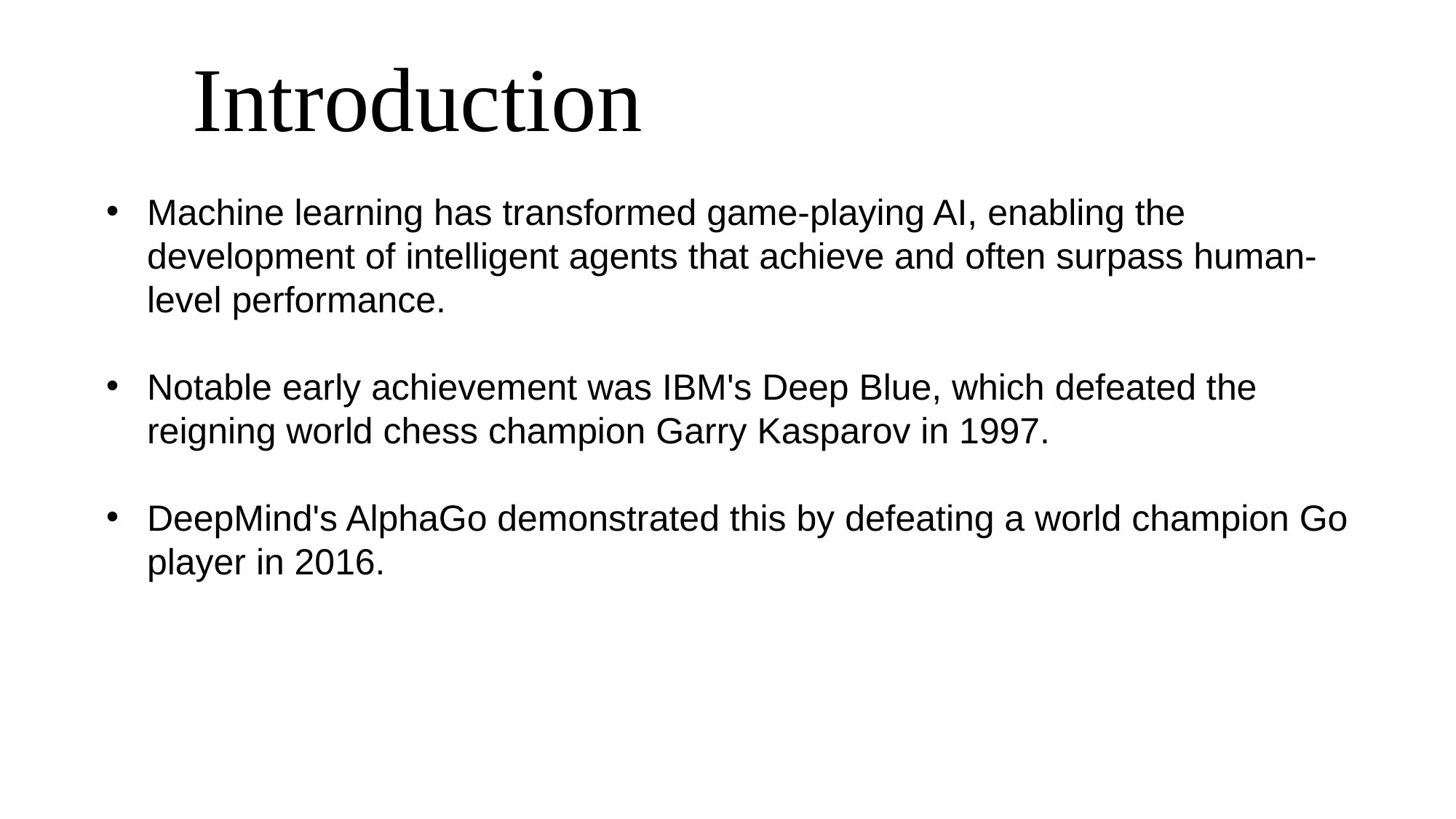

# Introduction
Machine learning has transformed game-playing AI, enabling the development of intelligent agents that achieve and often surpass human-level performance.

Notable early achievement was IBM's Deep Blue, which defeated the reigning world chess champion Garry Kasparov in 1997.

DeepMind's AlphaGo demonstrated this by defeating a world champion Go player in 2016.